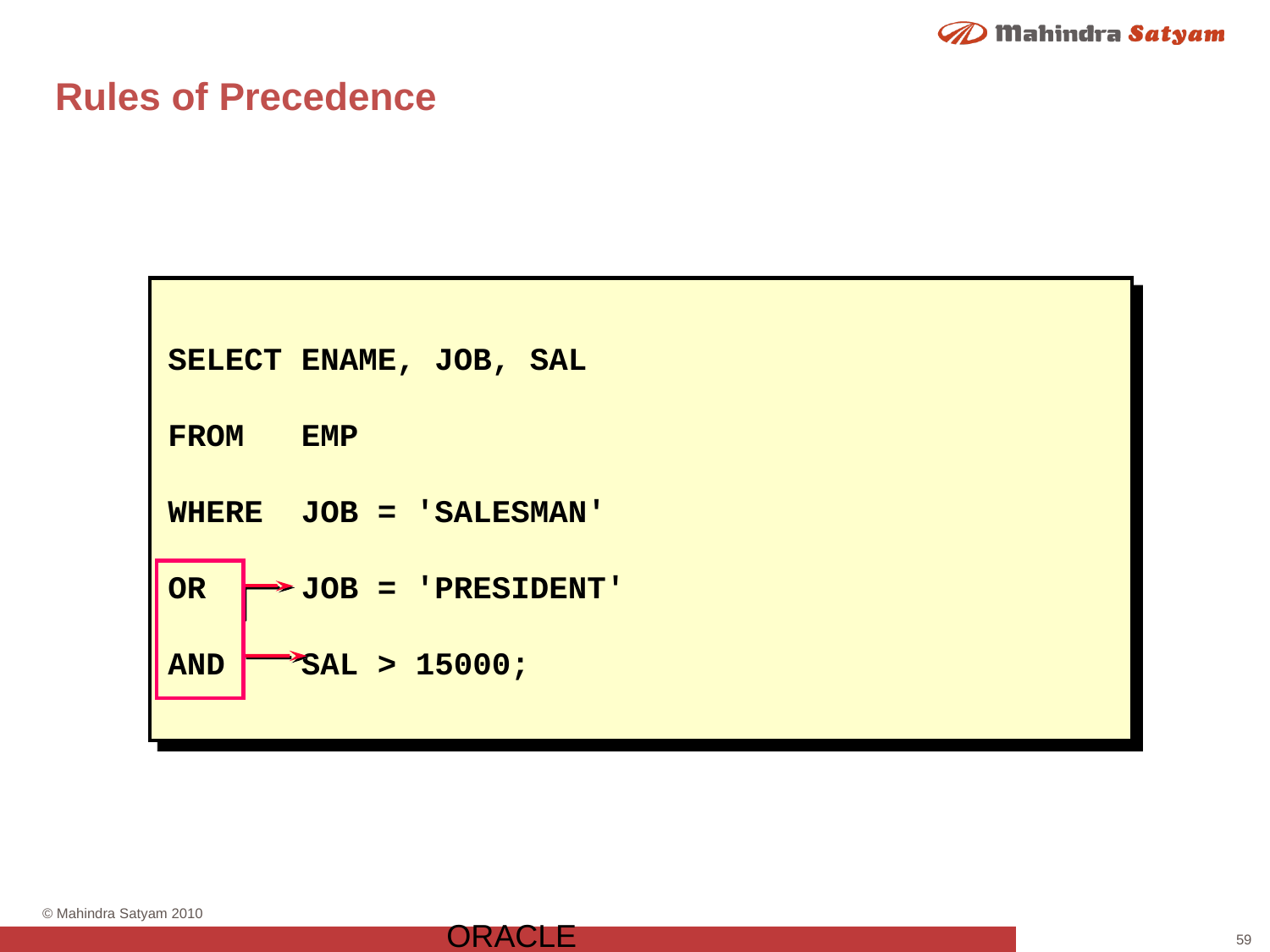

# Rules of Precedence

SELECT ENAME, JOB, SAL

FROM   EMP

WHERE  JOB = 'SALESMAN'

OR     JOB = 'PRESIDENT'

AND    SAL > 15000;

ORACLE